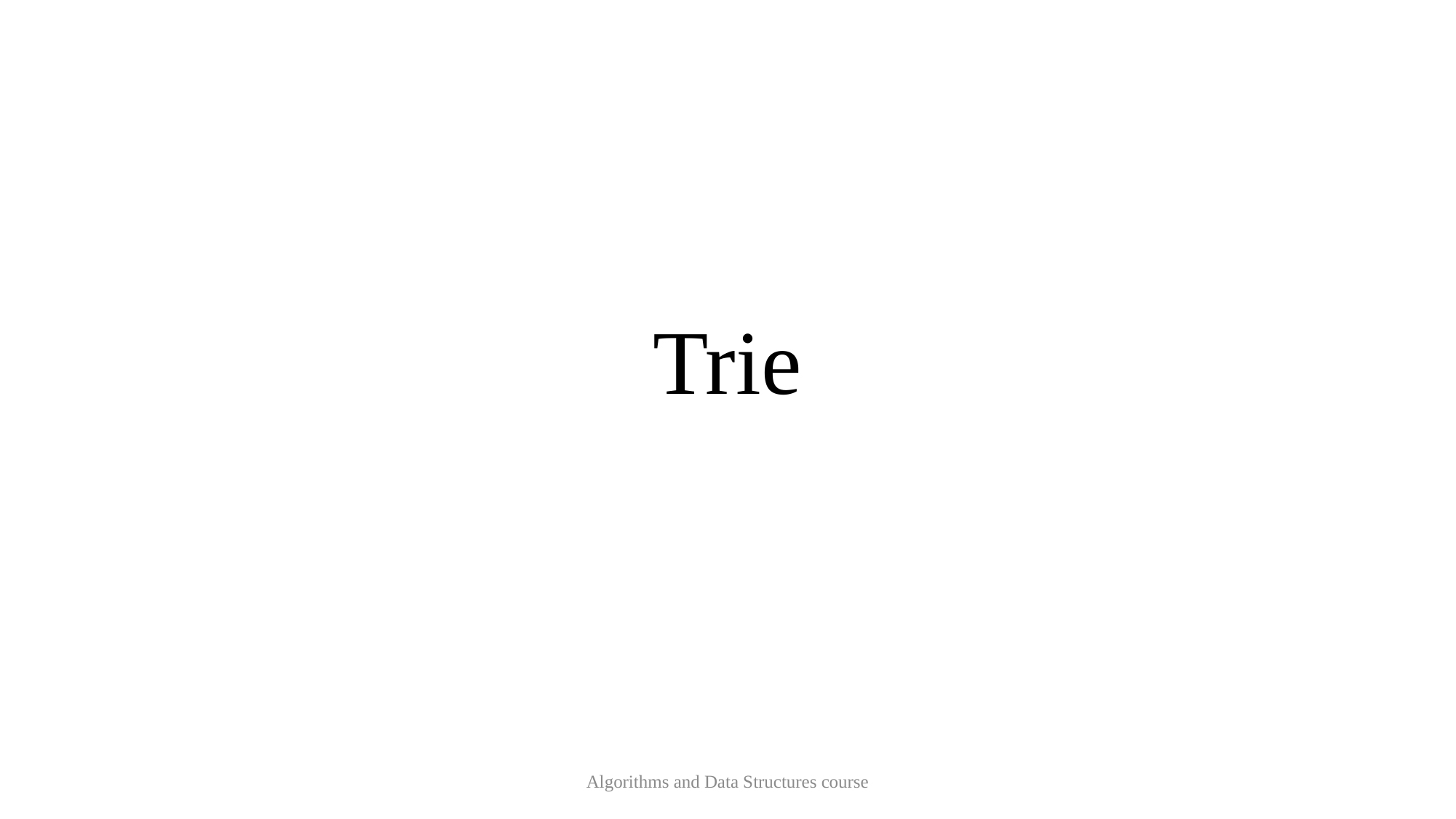

# Trie

Algorithms and Data Structures course